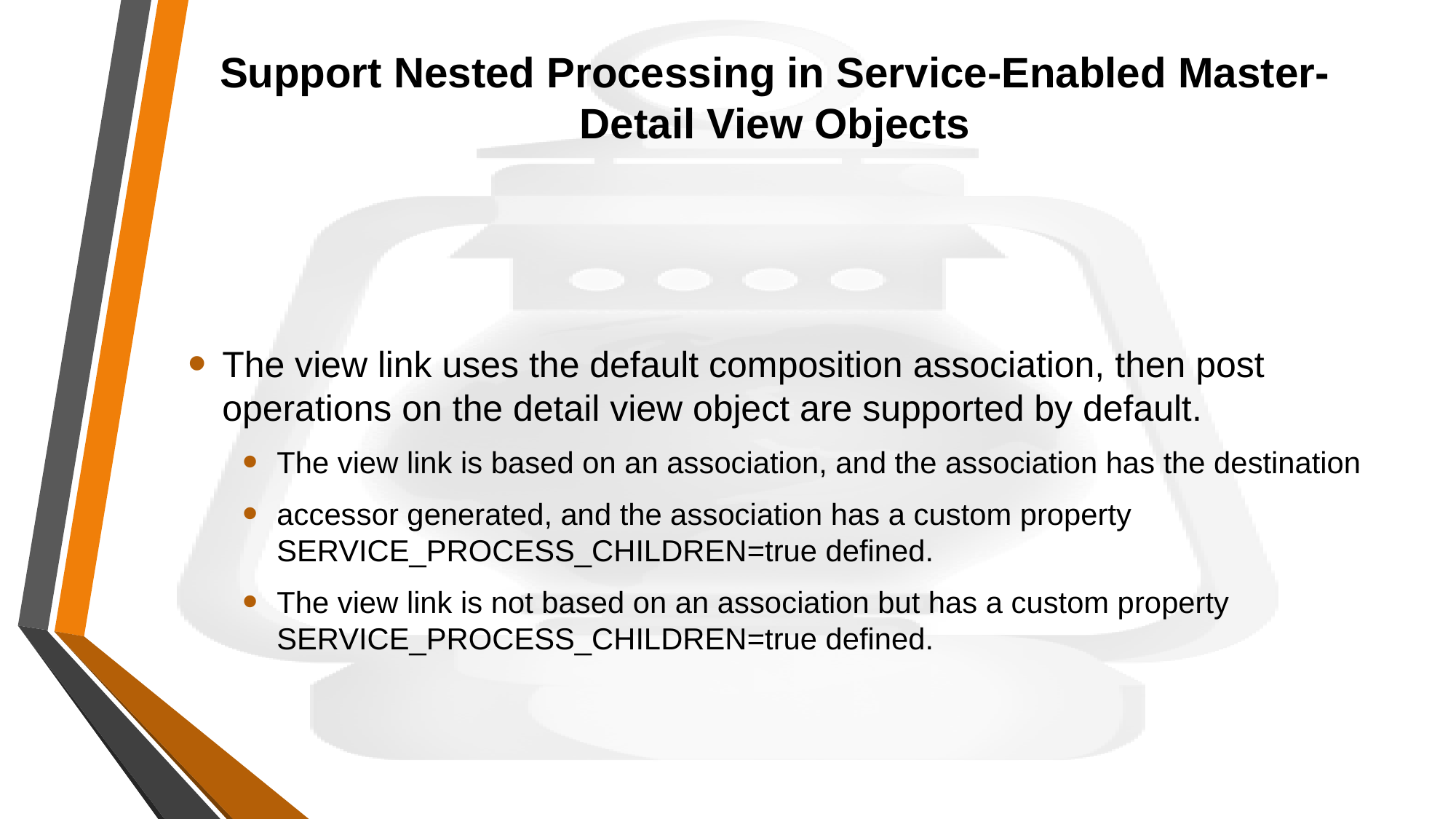

# Support Nested Processing in Service-Enabled Master-Detail View Objects
The view link uses the default composition association, then post operations on the detail view object are supported by default.
The view link is based on an association, and the association has the destination
accessor generated, and the association has a custom property SERVICE_PROCESS_CHILDREN=true defined.
The view link is not based on an association but has a custom property SERVICE_PROCESS_CHILDREN=true defined.